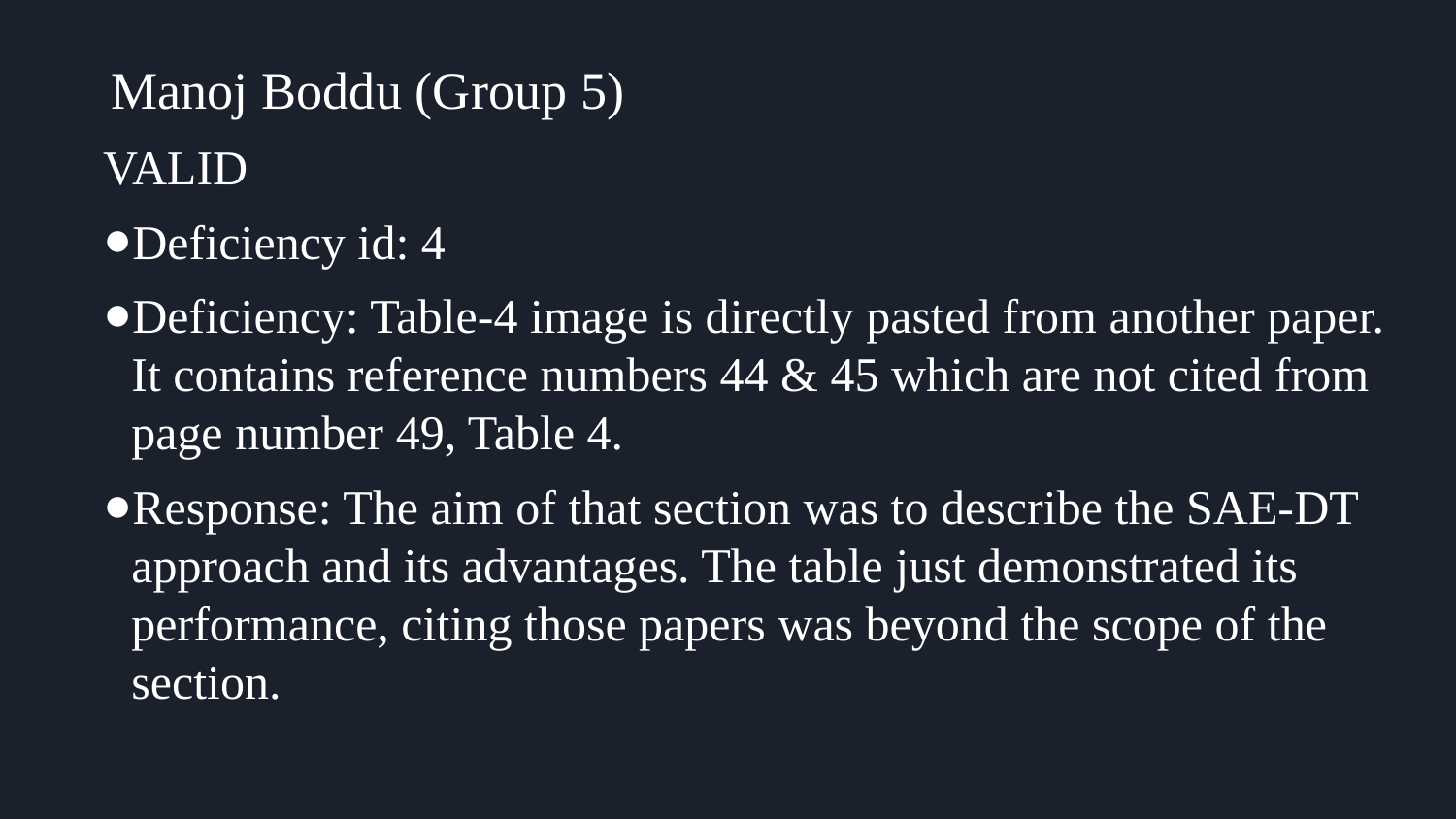

# Manoj Boddu (Group 5)
VALID
Deficiency id: 4
Deficiency: Table-4 image is directly pasted from another paper. It contains reference numbers 44 & 45 which are not cited from page number 49, Table 4.
Response: The aim of that section was to describe the SAE-DT approach and its advantages. The table just demonstrated its performance, citing those papers was beyond the scope of the section.